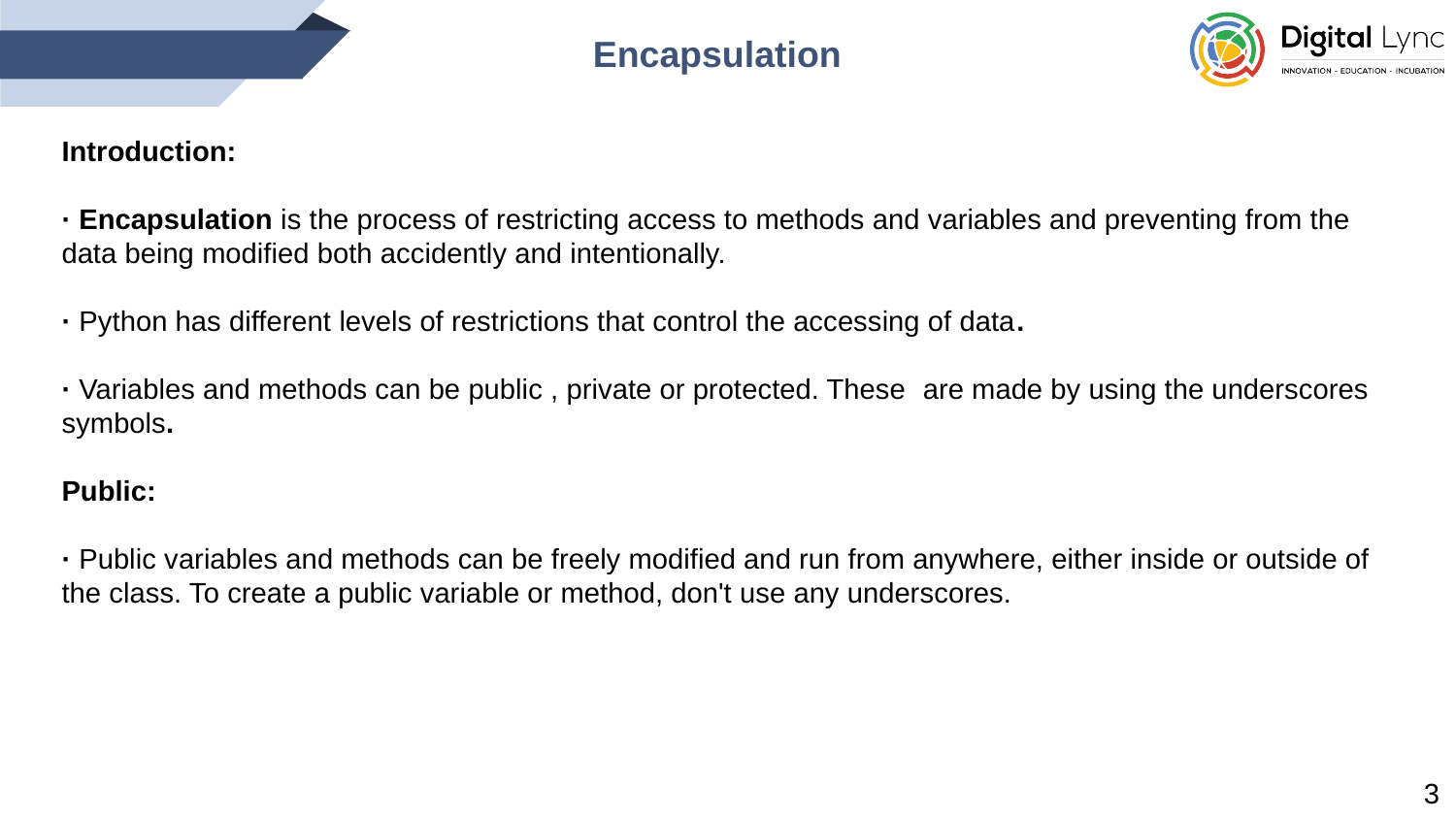

Encapsulation
Introduction:

· Encapsulation is the process of restricting access to methods and variables and preventing from the data being modified both accidently and intentionally.

· Python has different levels of restrictions that control the accessing of data.

· Variables and methods can be public , private or protected. These  are made by using the underscores symbols.

Public:

· Public variables and methods can be freely modified and run from anywhere, either inside or outside of the class. To create a public variable or method, don't use any underscores.

3